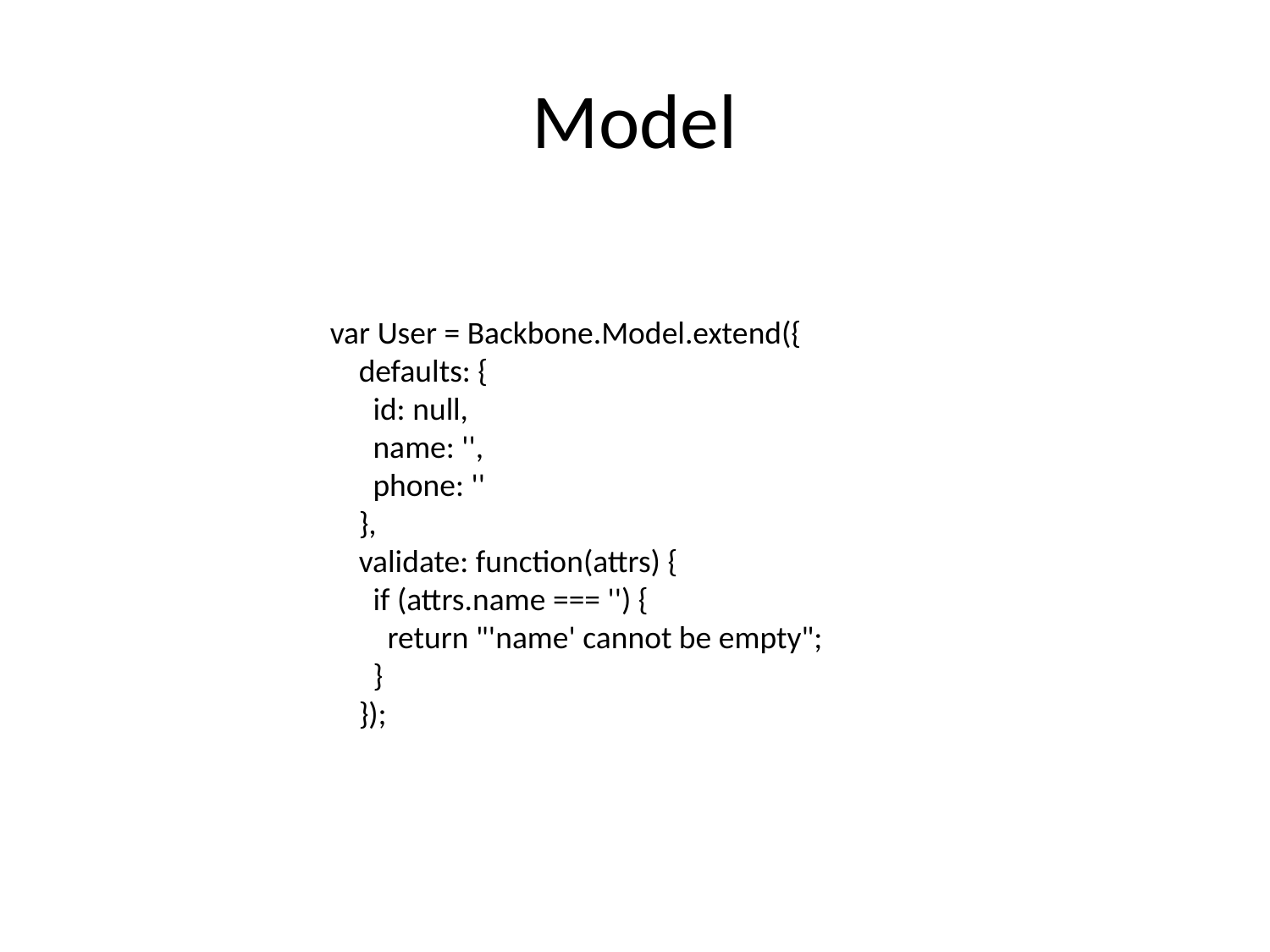

# Model
var User = Backbone.Model.extend({
    defaults: {
      id: null,
      name: '',
      phone: ''
    },
    validate: function(attrs) {
      if (attrs.name === '') {
        return "'name' cannot be empty";
      }
    });